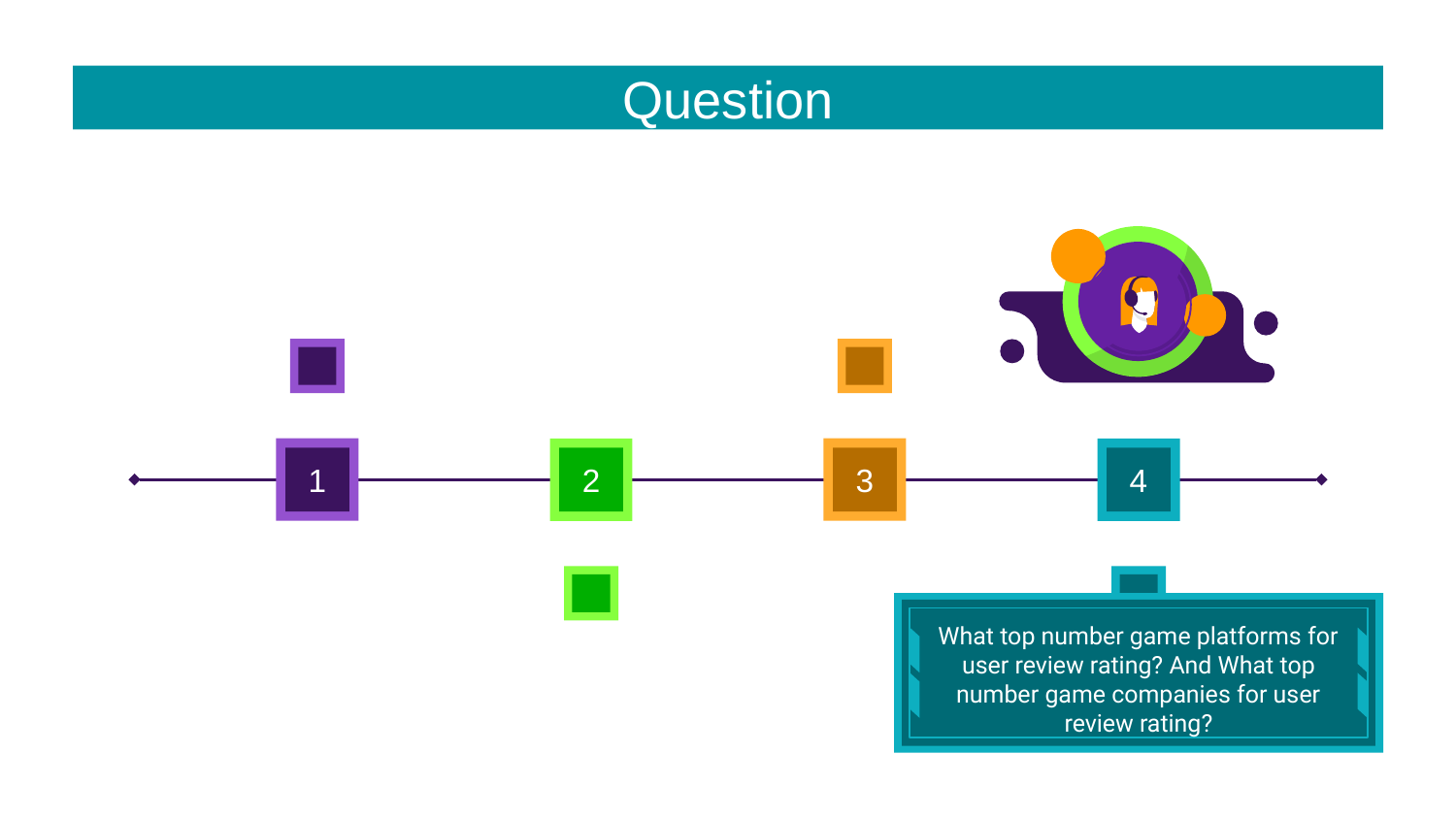

# Question

Venus has a beautiful name, but it’s hot, even hotter than Mercury

1

3

2

4

What top number game platforms for user review rating? And What top number game companies for user review rating?